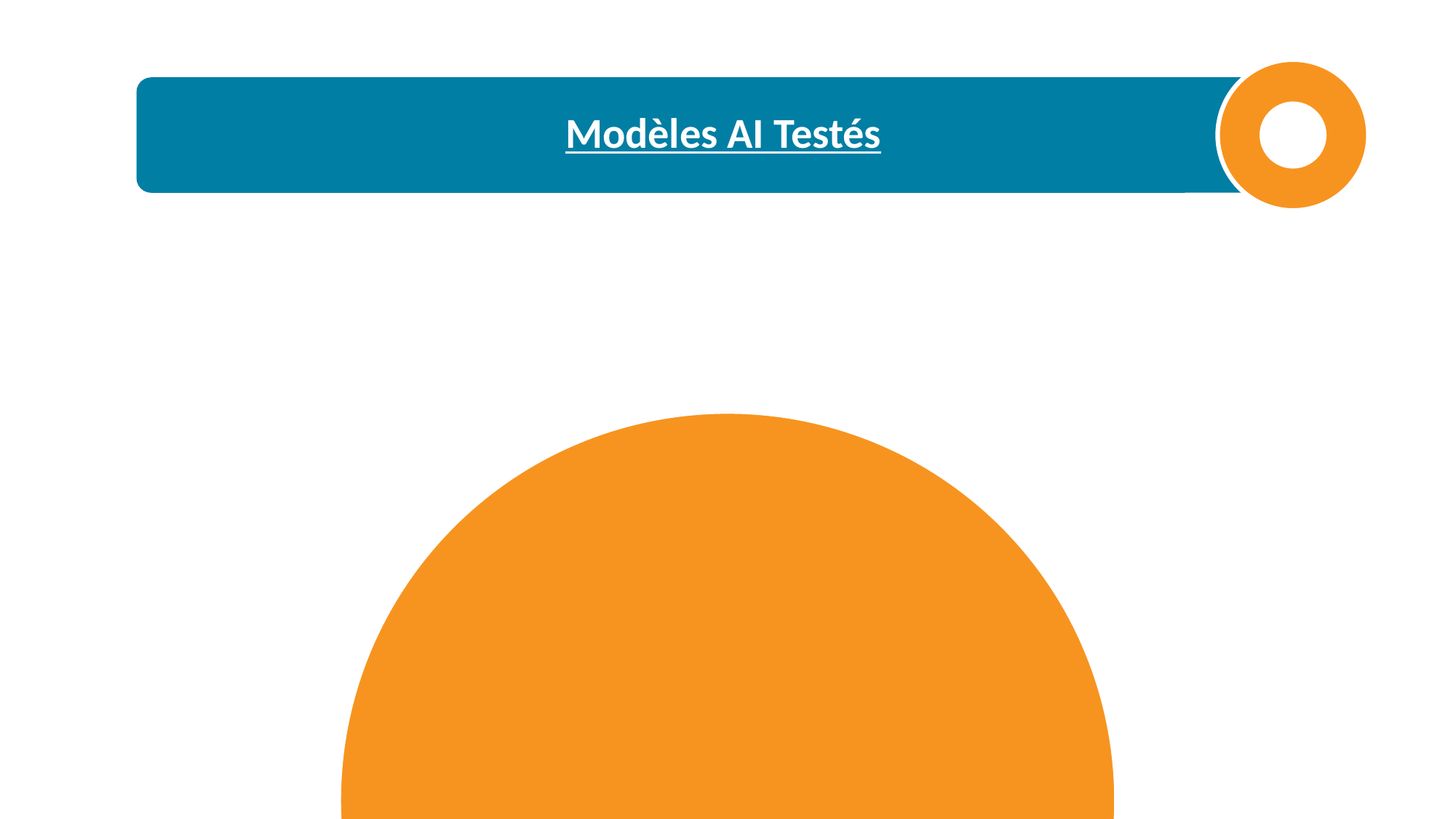

Modèles AI Testés

Le Deep Learning (DL) n’a pas surpassé les modèles classiques de Machine Learning (ML)
| ML models | Accuracy | ML Models | Accuracy | DL Models | Accuracy |
| --- | --- | --- | --- | --- | --- |
| Decision Tree | 0.8131 | SVM (Linear) | 0.6128 | FNN | 84.36 % |
| KNN | 0.8411 | SVM (RBF) | 0.8061 | CNN | 82.96 % |
| Logistic Regression | 0.3719 | SGD Classifier | 0.3236 | LSTM | 81.4 % |
| Naive Bayes | 0.8010 | XGBoost | 0.8442 | GRU | 81.2% |
| Random Forest | 0.8595 | SVM (Optimized) | 0.8684 | ImprovedFNN | 80.93% |